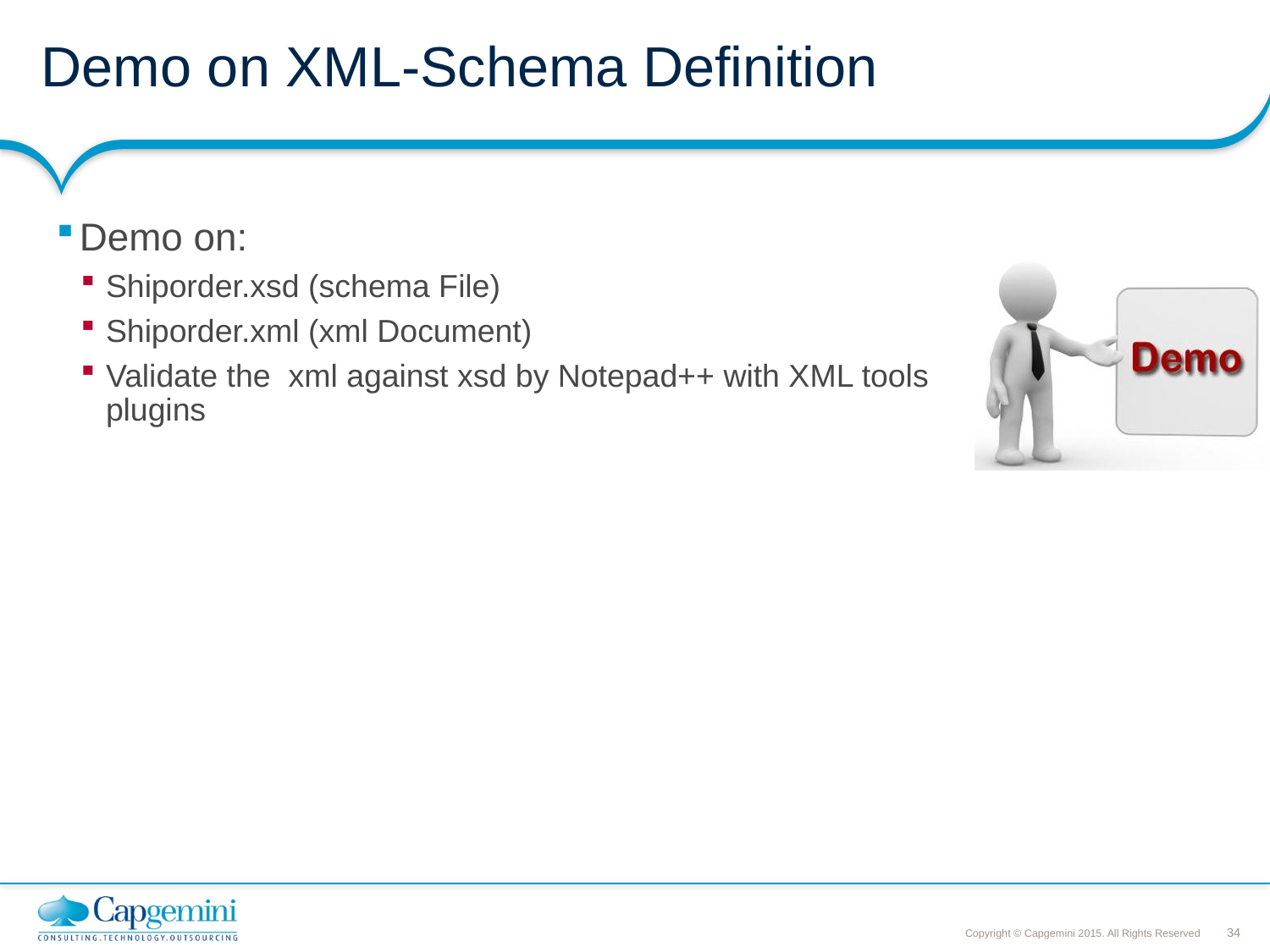

# Demo on XML-Schema Definition
Demo on:
Shiporder.xsd (schema File)
Shiporder.xml (xml Document)
Validate the  xml against xsd by Notepad++ with XML tools plugins